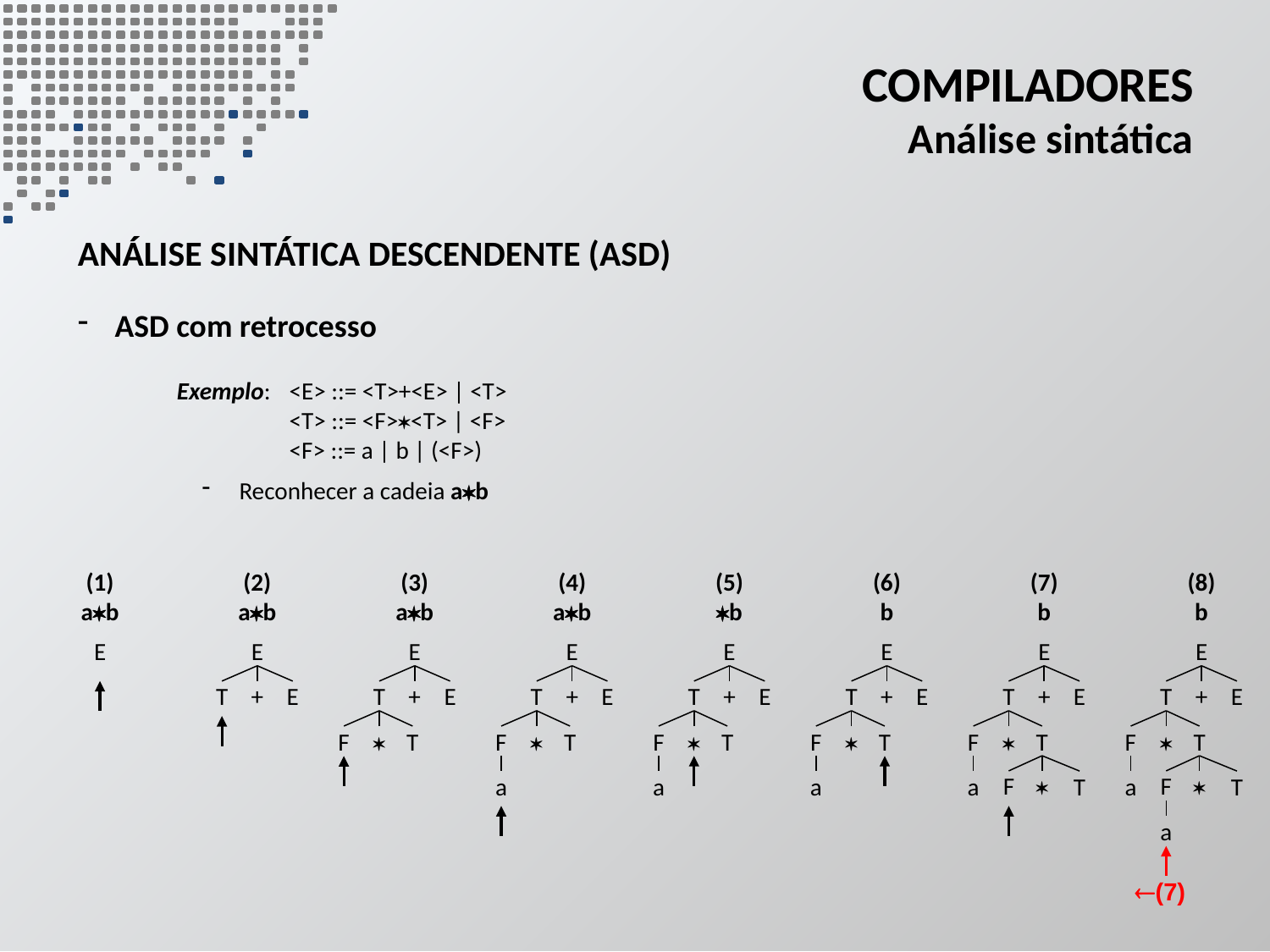

# Compiladores Análise sintática
análise sintática descendente (ASD)
ASD com retrocesso
Exemplo:	<E> ::= <T>+<E> | <T>
<T> ::= <F>∗<T> | <F>
<F> ::= a | b | (<F>)
Reconhecer a cadeia a∗b

(1)
a∗b
E
(2)
a∗b
E
T
+
E
(3)
a∗b
E
T
+
E
F
∗
T
(4)
a∗b
E
T
+
E
F
∗
T
a
(5)
∗b
E
T
+
E
F
∗
T
a
(6)
b
E
T
+
E
F
∗
T
a
(7)
b
E
T
+
E
F
∗
T
F
∗
a
T
(8)
b
E
T
+
E
F
∗
T
F
∗
a
T
a
←(7)